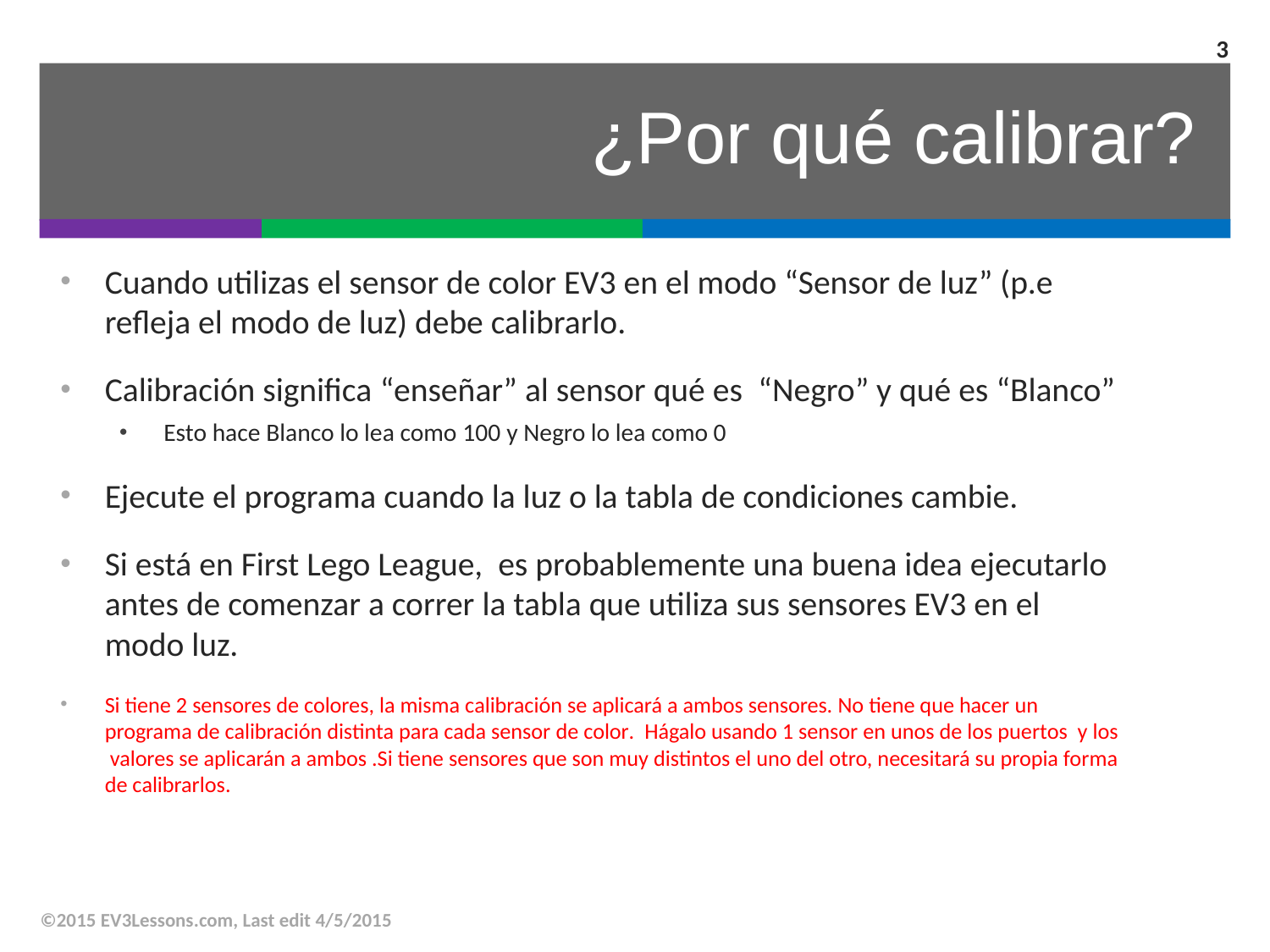

3
# ¿Por qué calibrar?
Cuando utilizas el sensor de color EV3 en el modo “Sensor de luz” (p.e refleja el modo de luz) debe calibrarlo.
Calibración significa “enseñar” al sensor qué es  “Negro” y qué es “Blanco”
Esto hace Blanco lo lea como 100 y Negro lo lea como 0
Ejecute el programa cuando la luz o la tabla de condiciones cambie.
Si está en First Lego League,  es probablemente una buena idea ejecutarlo antes de comenzar a correr la tabla que utiliza sus sensores EV3 en el modo luz.
Si tiene 2 sensores de colores, la misma calibración se aplicará a ambos sensores. No tiene que hacer un programa de calibración distinta para cada sensor de color.  Hágalo usando 1 sensor en unos de los puertos  y los  valores se aplicarán a ambos .Si tiene sensores que son muy distintos el uno del otro, necesitará su propia forma de calibrarlos.
©2015 EV3Lessons.com, Last edit 4/5/2015